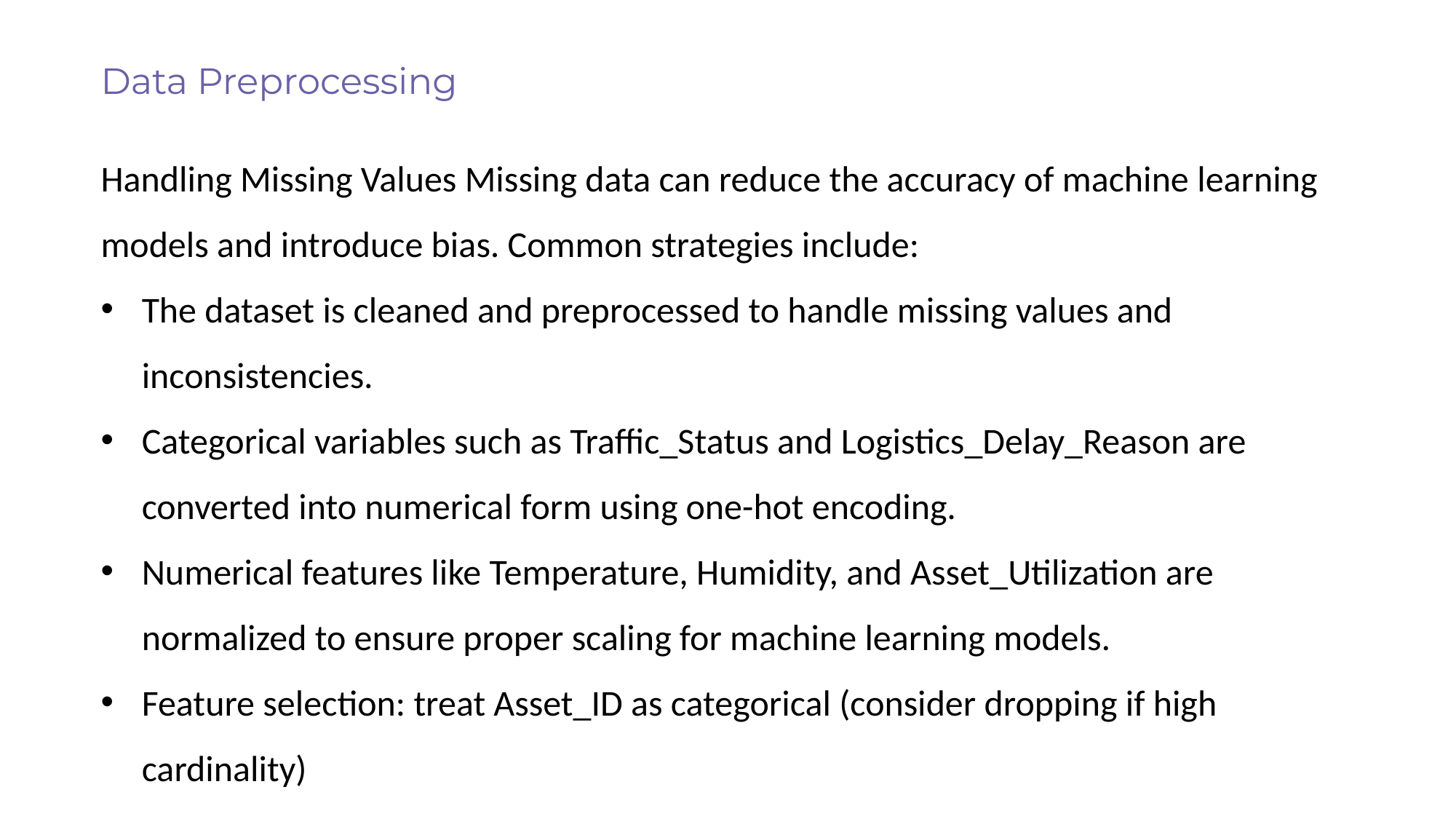

Data Preprocessing
Handling Missing Values Missing data can reduce the accuracy of machine learning models and introduce bias. Common strategies include:
The dataset is cleaned and preprocessed to handle missing values and inconsistencies.
Categorical variables such as Traffic_Status and Logistics_Delay_Reason are converted into numerical form using one-hot encoding.
Numerical features like Temperature, Humidity, and Asset_Utilization are normalized to ensure proper scaling for machine learning models.
Feature selection: treat Asset_ID as categorical (consider dropping if high cardinality)